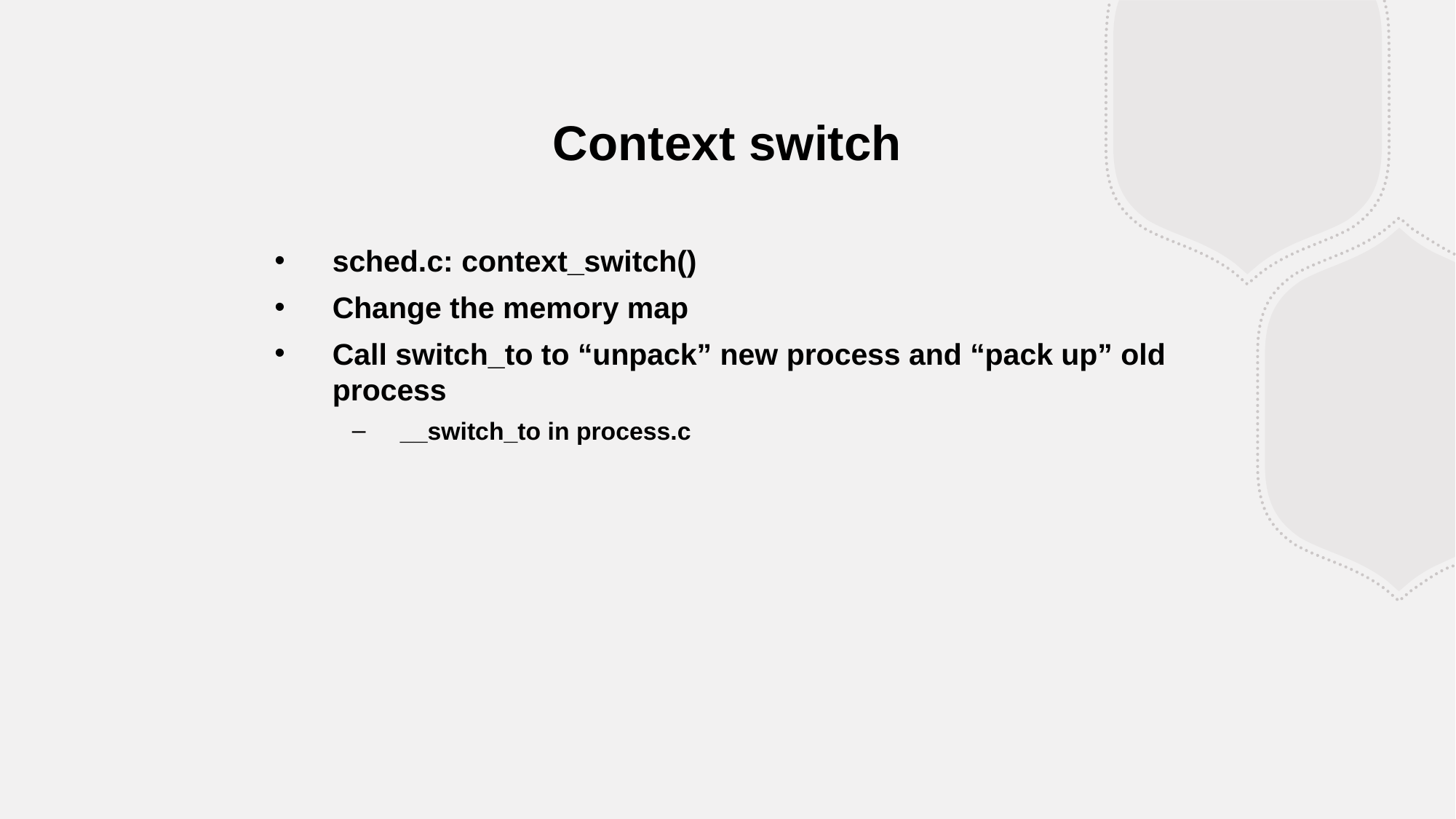

Context switch
sched.c: context_switch()
Change the memory map
Call switch_to to “unpack” new process and “pack up” old process
__switch_to in process.c